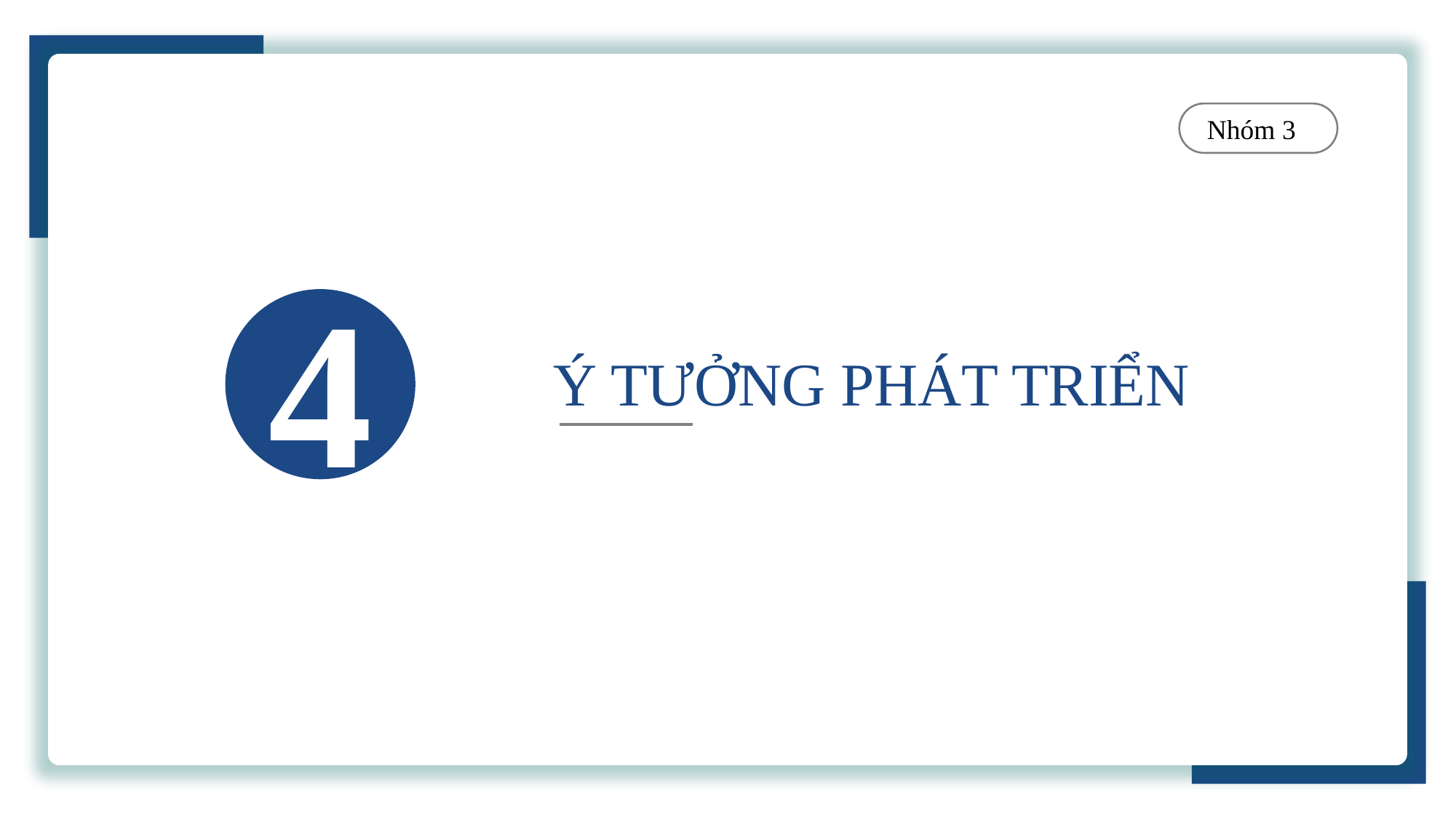

Nhóm 3
4
Ý TƯỞNG PHÁT TRIỂN